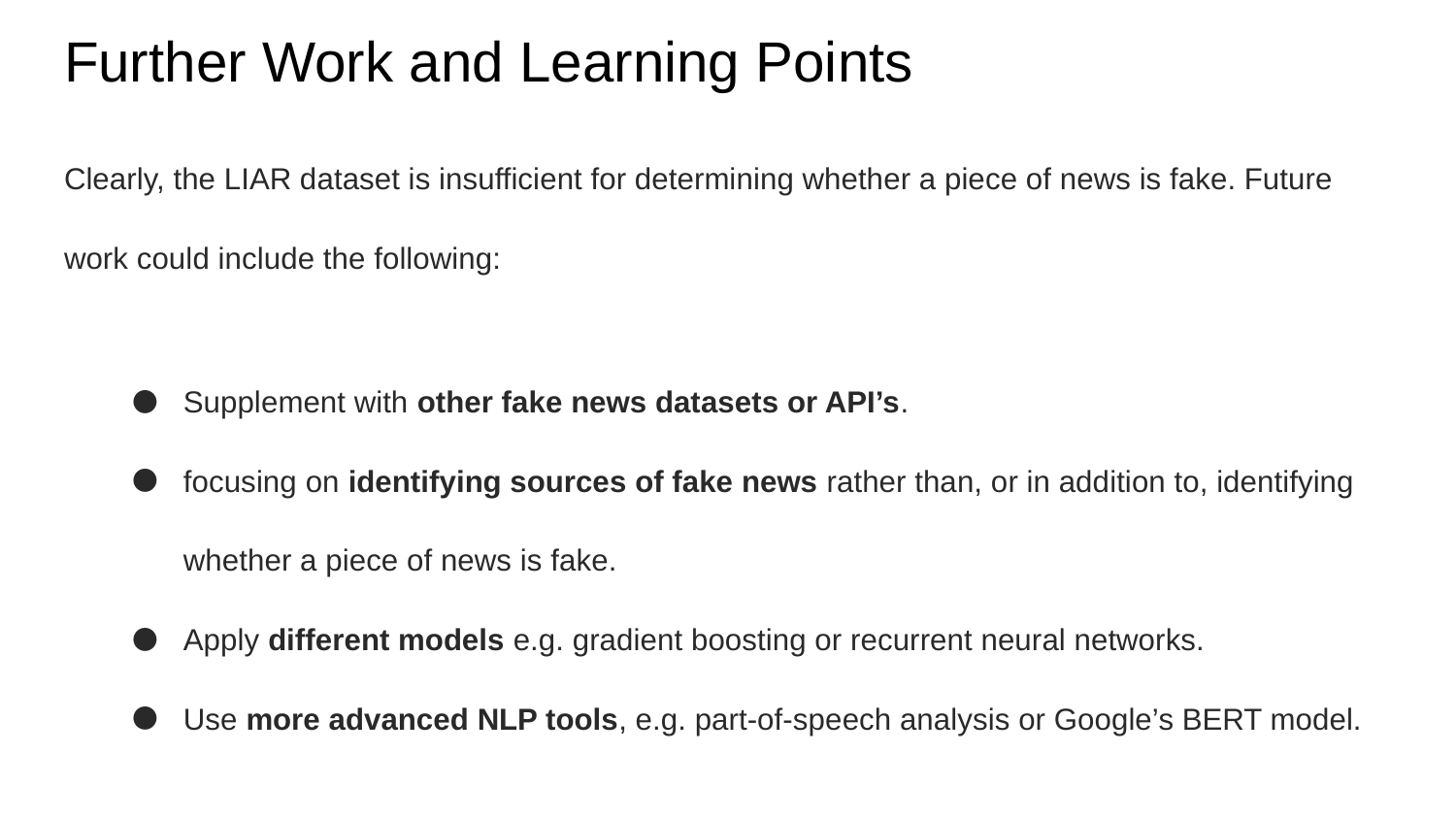

# Further Work and Learning Points
Clearly, the LIAR dataset is insufficient for determining whether a piece of news is fake. Future work could include the following:
Supplement with other fake news datasets or API’s.
focusing on identifying sources of fake news rather than, or in addition to, identifying whether a piece of news is fake.
Apply different models e.g. gradient boosting or recurrent neural networks.
Use more advanced NLP tools, e.g. part-of-speech analysis or Google’s BERT model.